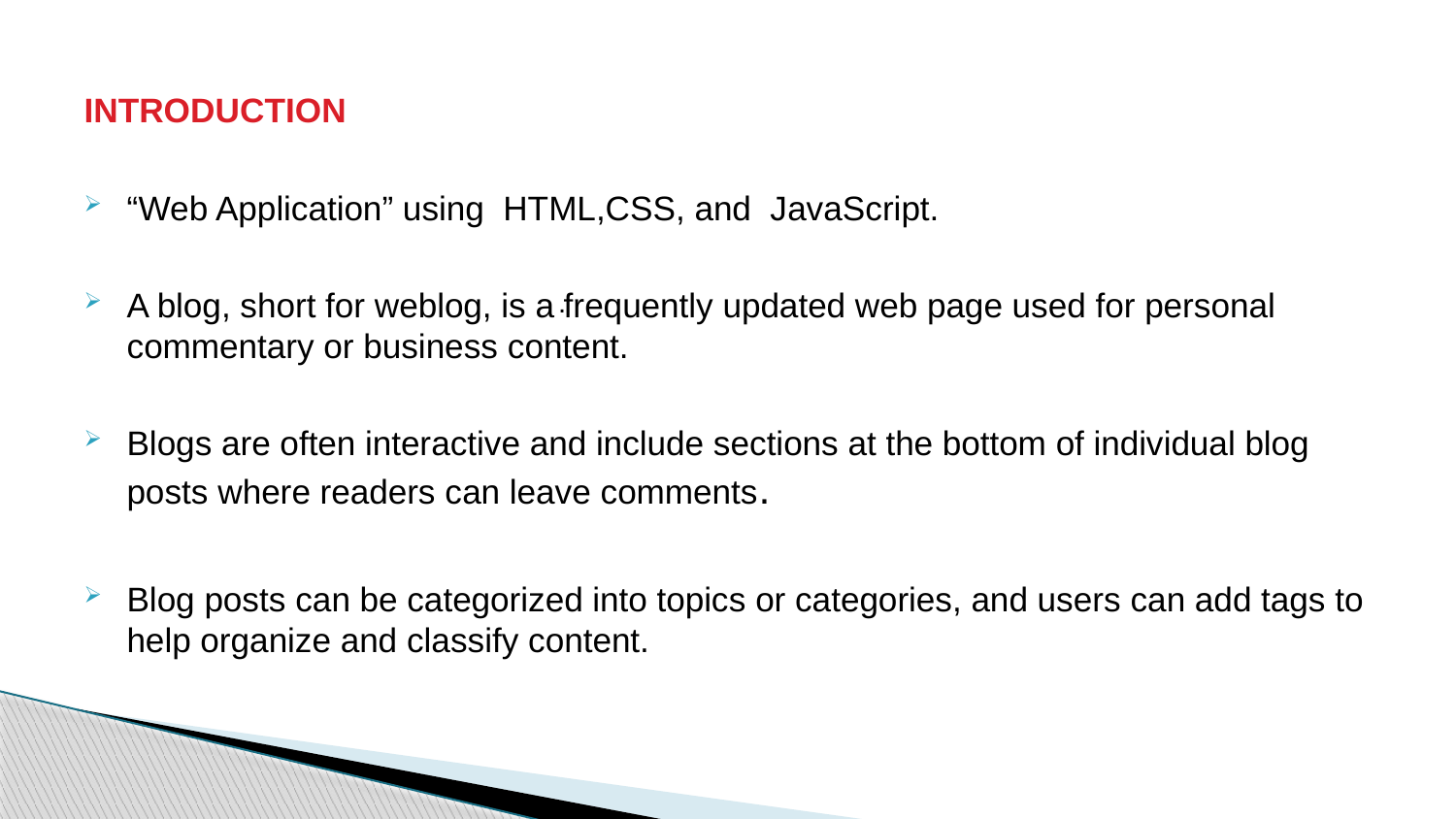

INTRODUCTION

“Web Application” using  HTML,CSS, and  JavaScript.

A blog, short for weblog, is a frequently updated web page used for personal commentary or business content.

Blogs are often interactive and include sections at the bottom of individual blog posts where readers can leave comments.

Blog posts can be categorized into topics or categories, and users can add tags to help organize and classify content.
.